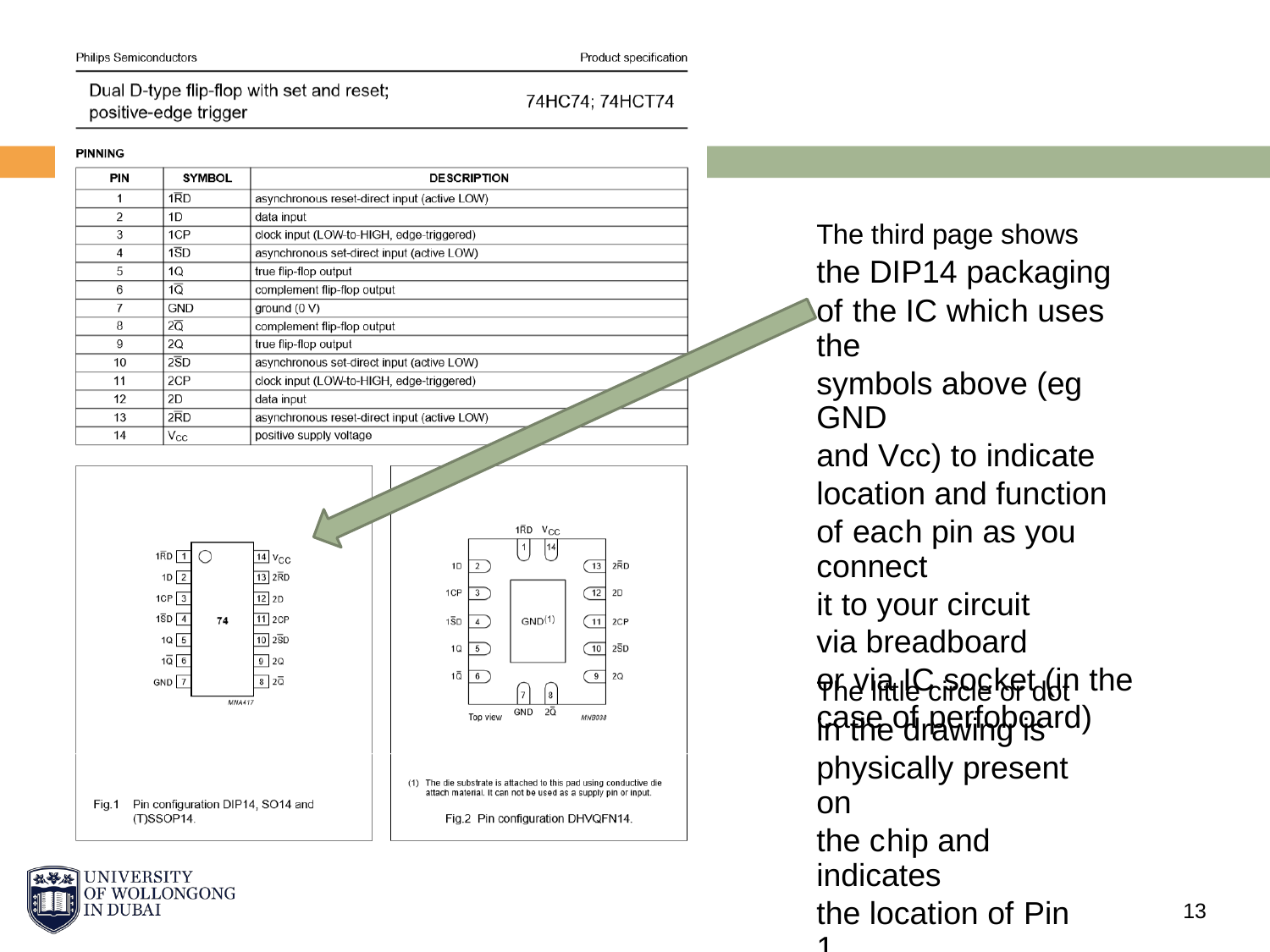

The third page shows
the DIP14 packaging
of the IC which uses the
symbols above (eg GND
and Vcc) to indicate
location and function
of each pin as you connect
it to your circuit
via breadboard
or via IC socket (in the
case of perfoboard)

The little circle or dot
in the drawing is
physically present on
the chip and indicates
the location of Pin 1.

13